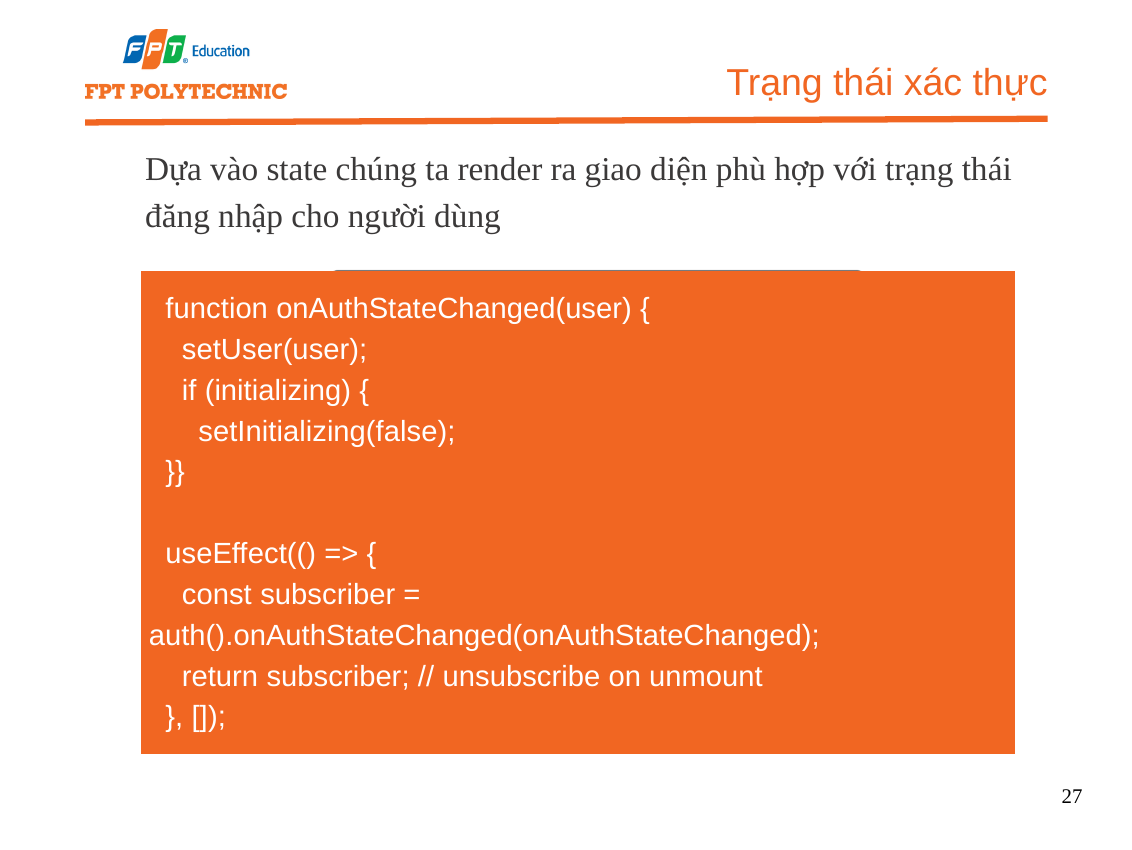

Trạng thái xác thực

Dựa vào state chúng ta render ra giao diện phù hợp với trạng thái đăng nhập cho người dùng

  function onAuthStateChanged(user) {
    setUser(user);
    if (initializing) {
      setInitializing(false);
  }}

  useEffect(() => {
    const subscriber = auth().onAuthStateChanged(onAuthStateChanged);
    return subscriber; // unsubscribe on unmount
  }, []);
27